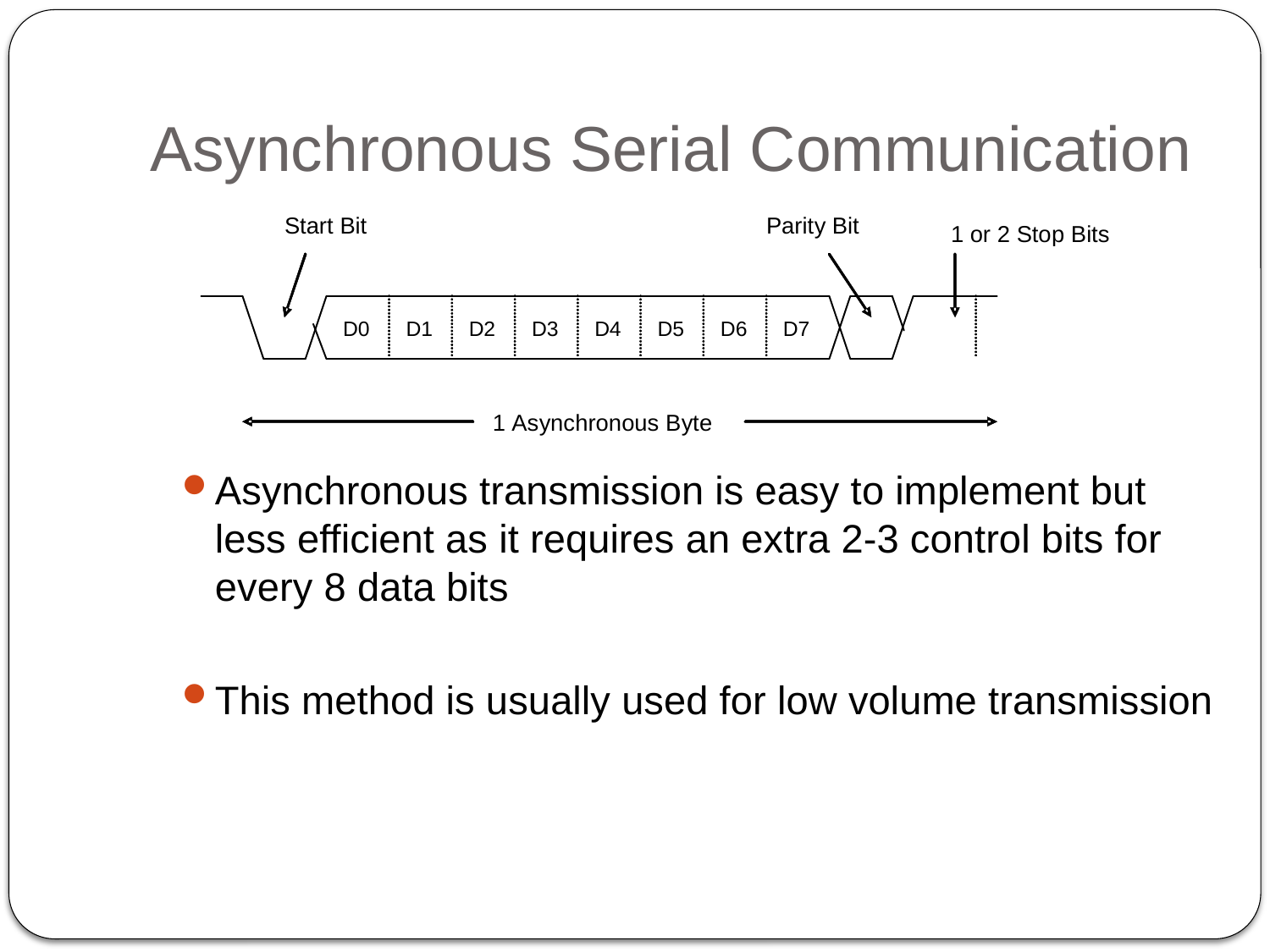

# Asynchronous Serial Communication
Asynchronous transmission is easy to implement but less efficient as it requires an extra 2-3 control bits for every 8 data bits

This method is usually used for low volume transmission